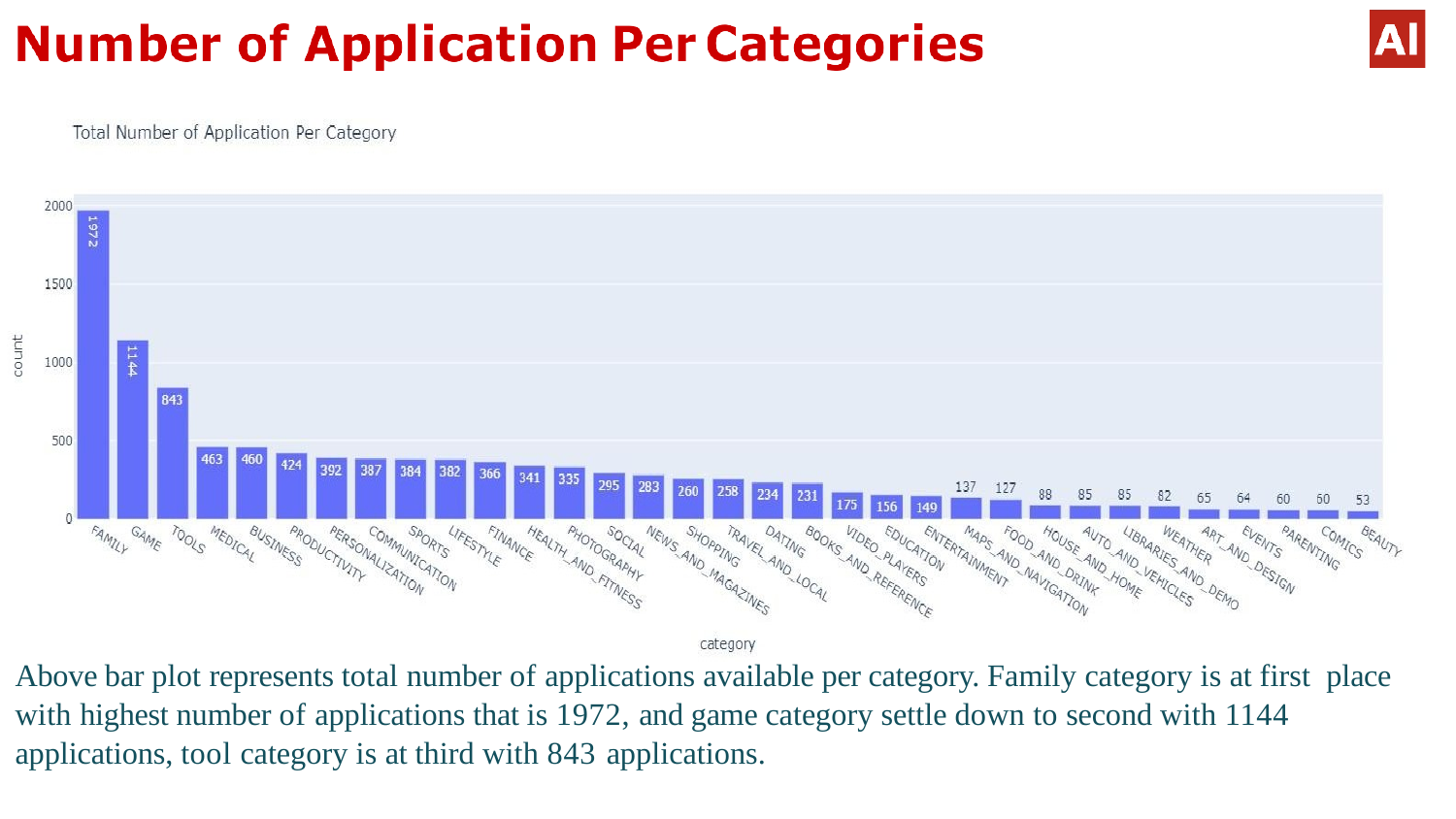

Above bar plot represents total number of applications available per category. Family category is at first  place with highest number of applications that is 1972, and game category settle down to second with 1144  applications, tool category is at third with 843 applications.